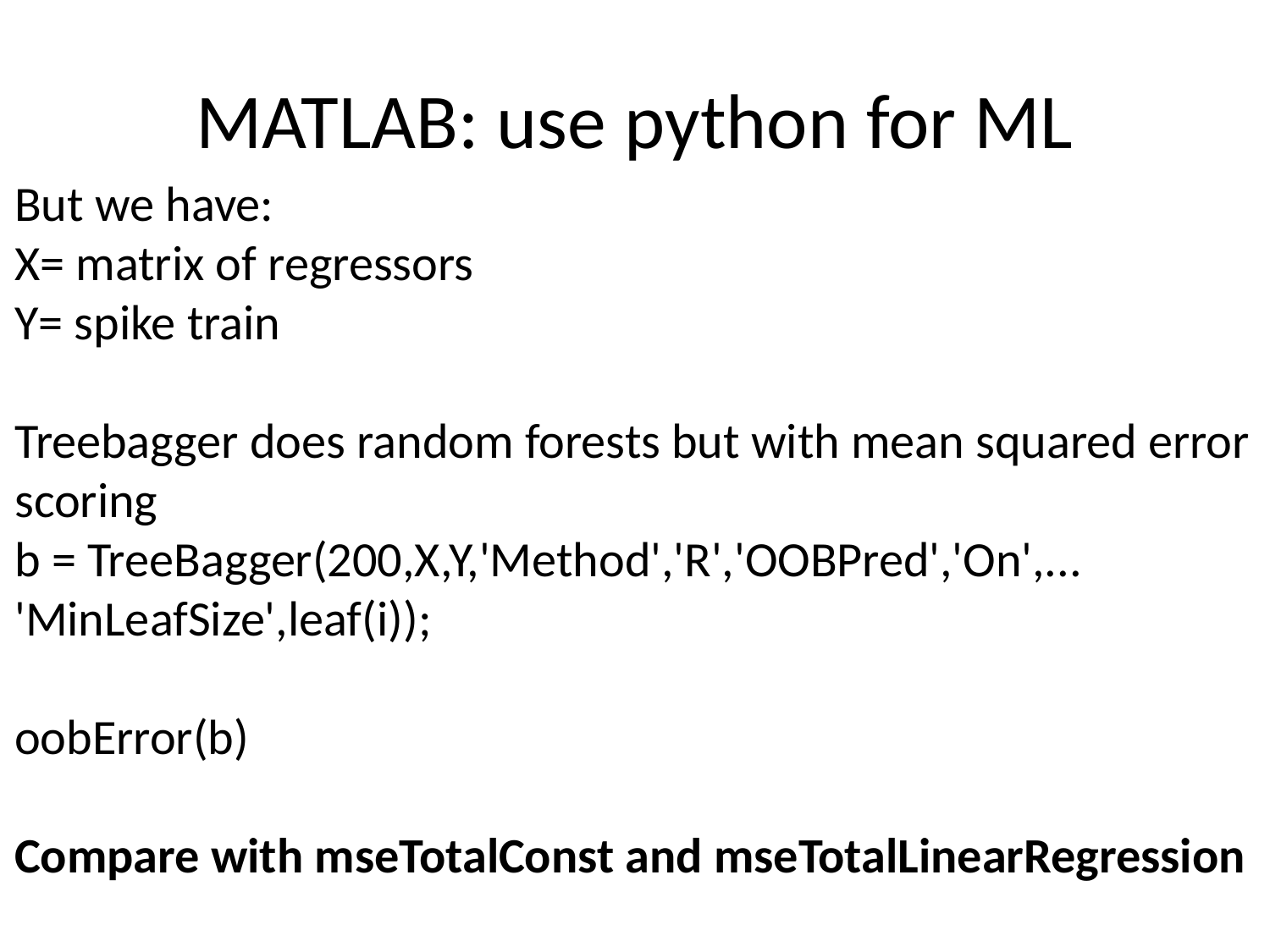

# MATLAB: use python for ML
But we have:
X= matrix of regressors
Y= spike train

Treebagger does random forests but with mean squared error scoring
b = TreeBagger(200,X,Y,'Method','R','OOBPred','On',...
'MinLeafSize',leaf(i));

oobError(b)

Compare with mseTotalConst and mseTotalLinearRegression